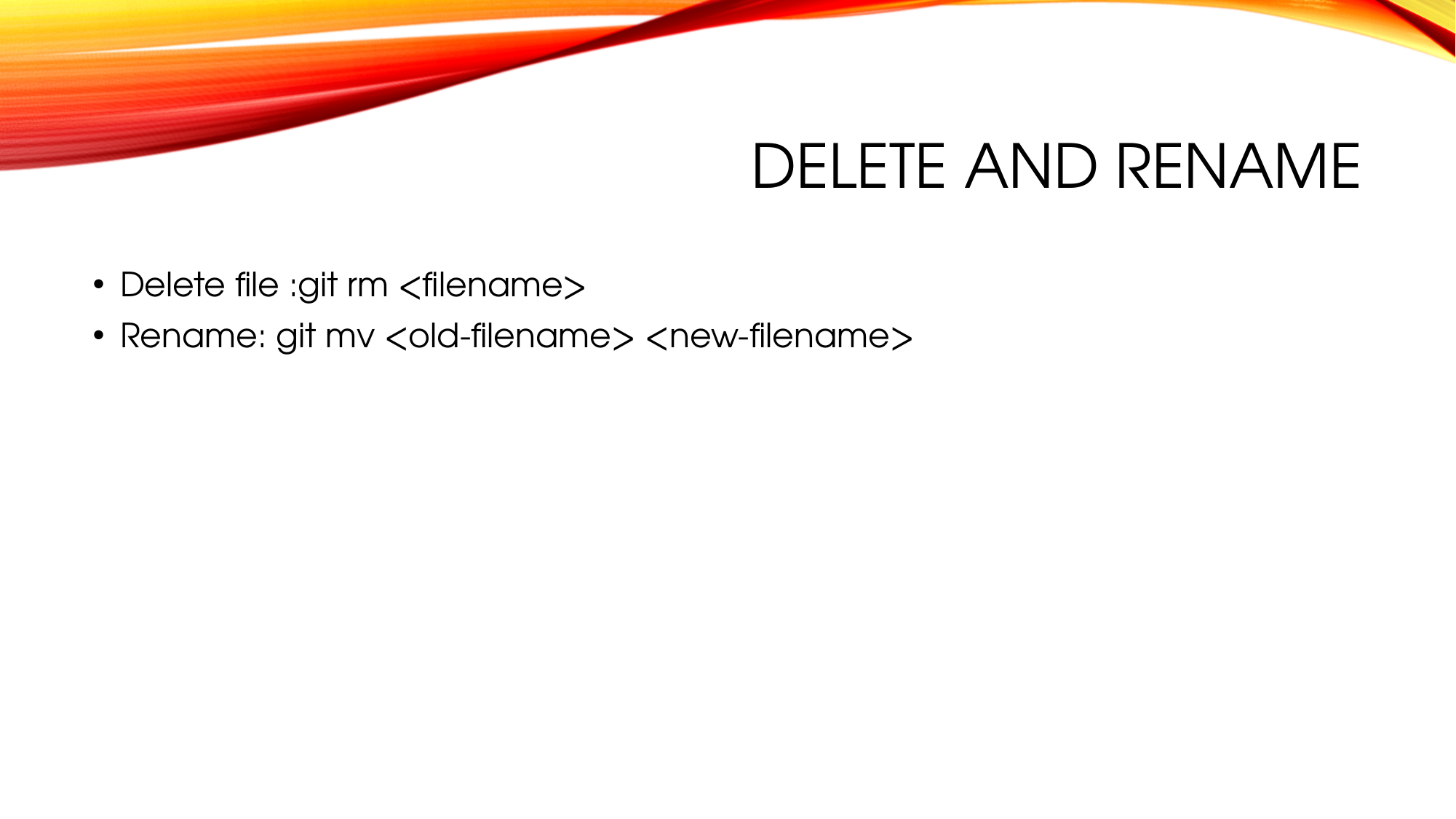

# Delete and Rename
Delete file :git rm <filename>
Rename: git mv <old-filename> <new-filename>